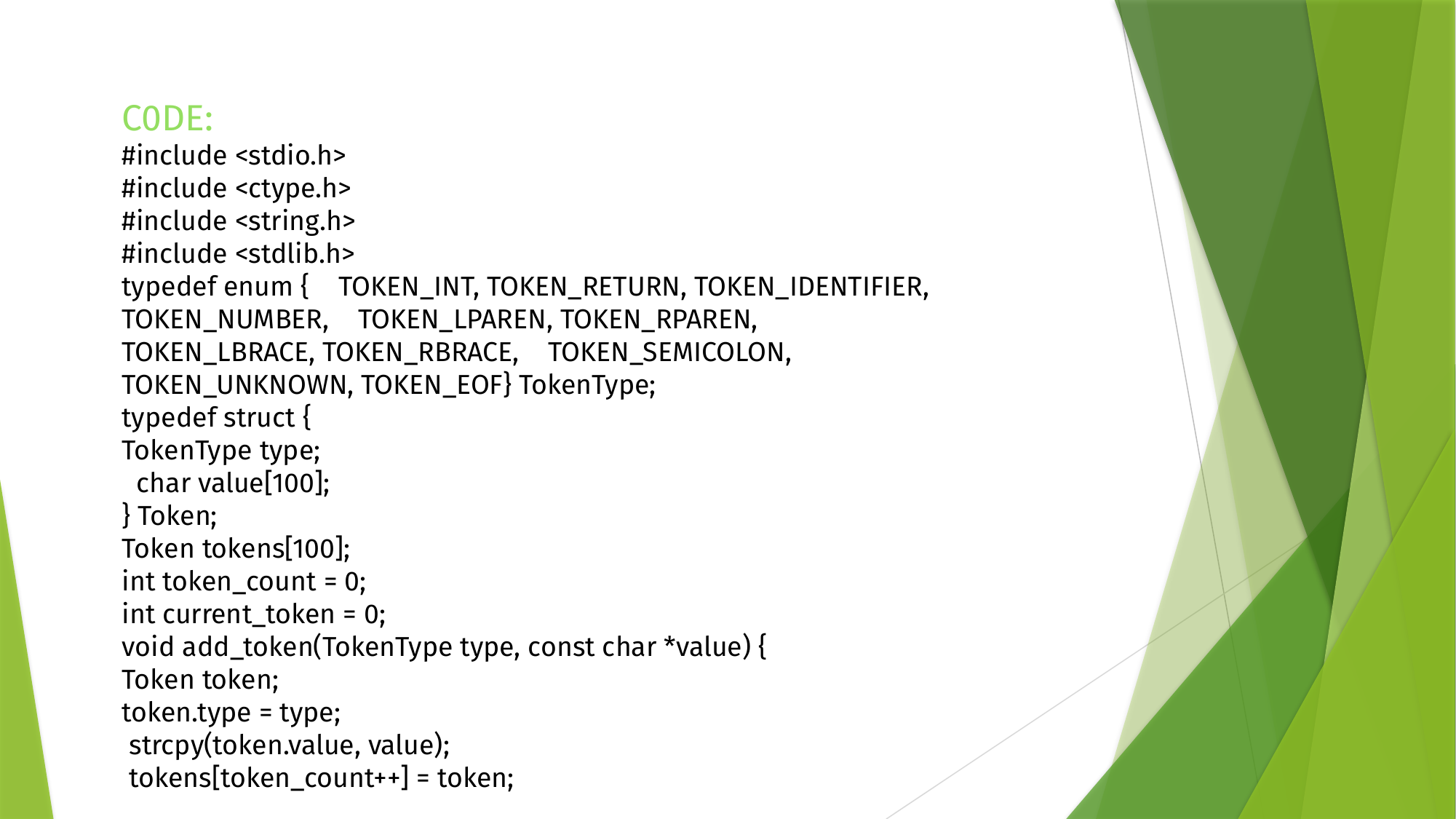

C0DE:
#include <stdio.h>
#include <ctype.h>
#include <string.h>
#include <stdlib.h>
typedef enum {    TOKEN_INT, TOKEN_RETURN, TOKEN_IDENTIFIER, TOKEN_NUMBER,    TOKEN_LPAREN, TOKEN_RPAREN, TOKEN_LBRACE, TOKEN_RBRACE,    TOKEN_SEMICOLON, TOKEN_UNKNOWN, TOKEN_EOF} TokenType;
typedef struct {
TokenType type;
  char value[100];
} Token;
Token tokens[100];
int token_count = 0;
int current_token = 0;
void add_token(TokenType type, const char *value) {
Token token;
token.type = type;
 strcpy(token.value, value);
 tokens[token_count++] = token;